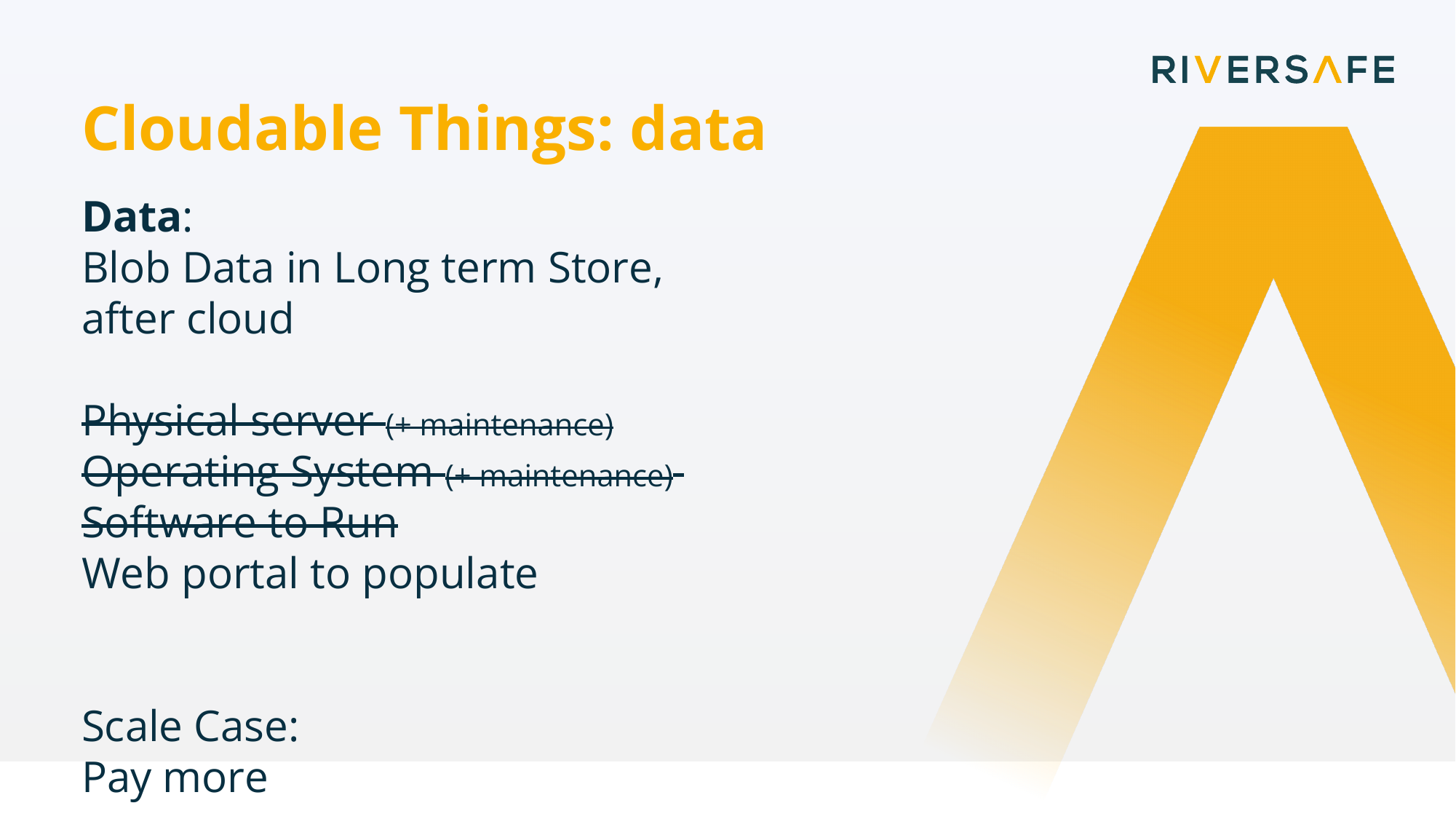

Cloudable Things: data
Data:
Blob Data in Long term Store,
after cloud
Physical server (+ maintenance)
Operating System (+ maintenance)
Software to Run
Web portal to populate

Scale Case:
Pay more